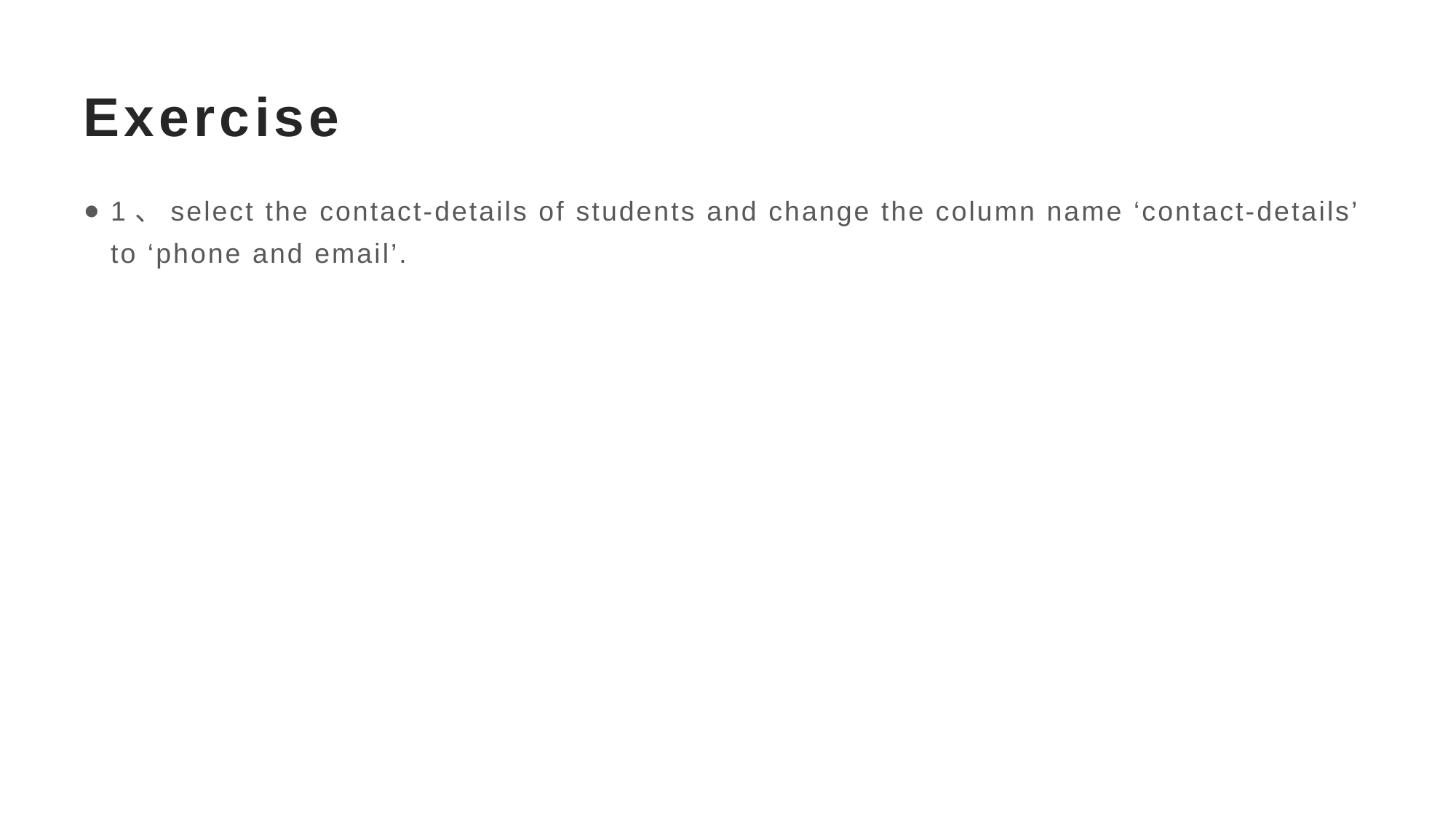

# Exercise
1、select the contact-details of students and change the column name ‘contact-details’ to ‘phone and email’.